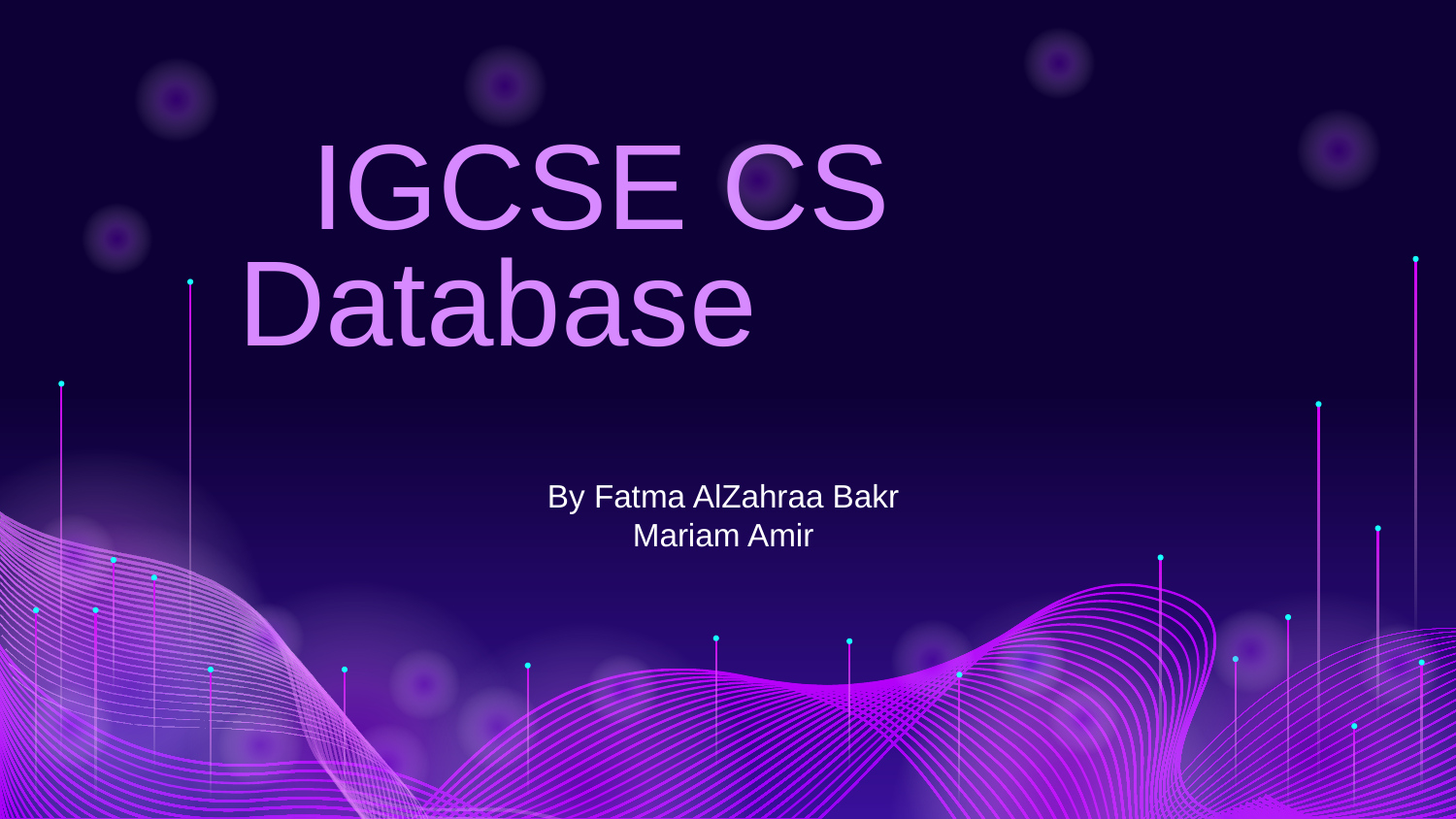

# IGCSE CS Database

By Fatma AlZahraa Bakr
Mariam Amir